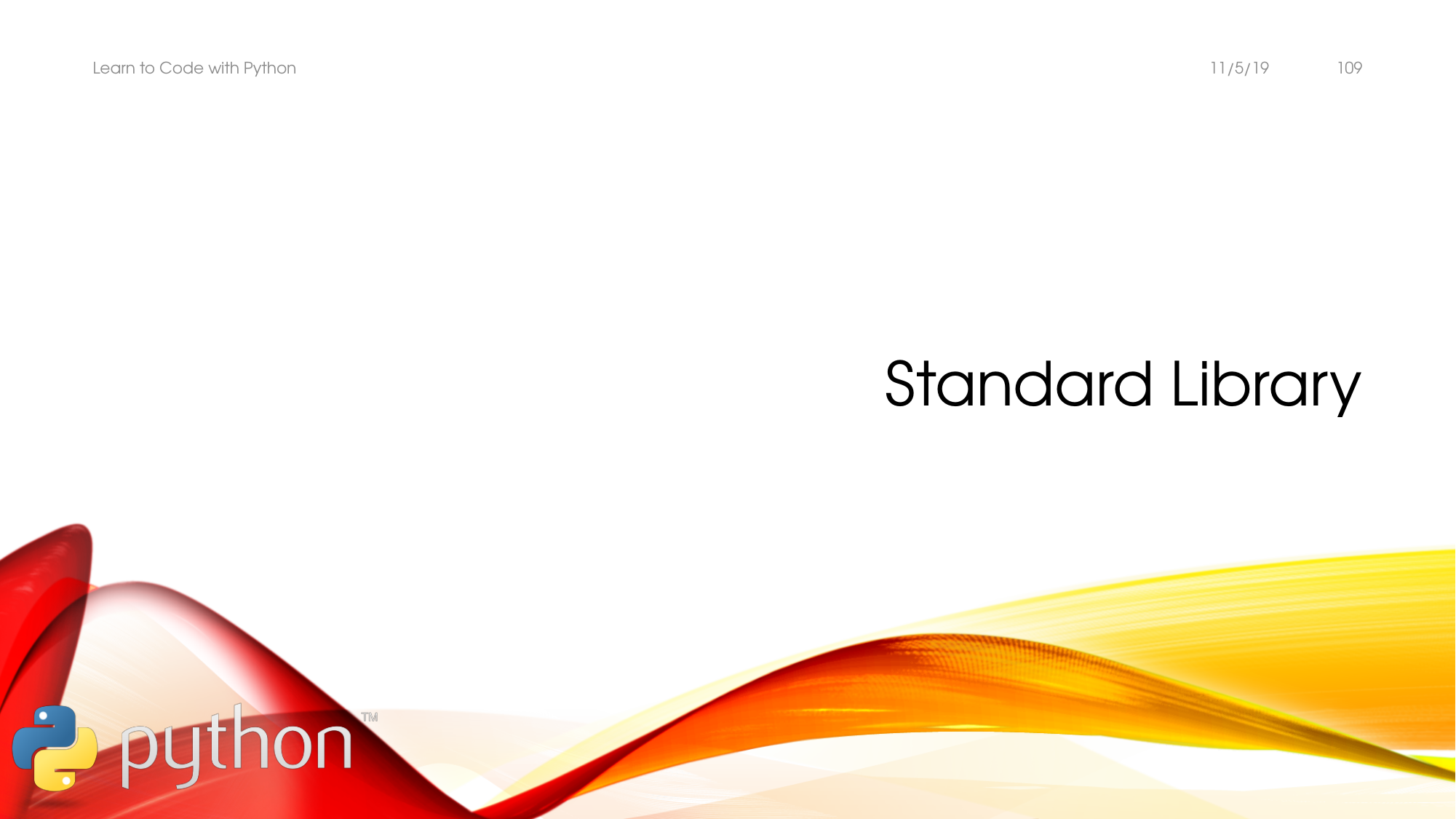

11/5/19
109
Learn to Code with Python
# Standard Library